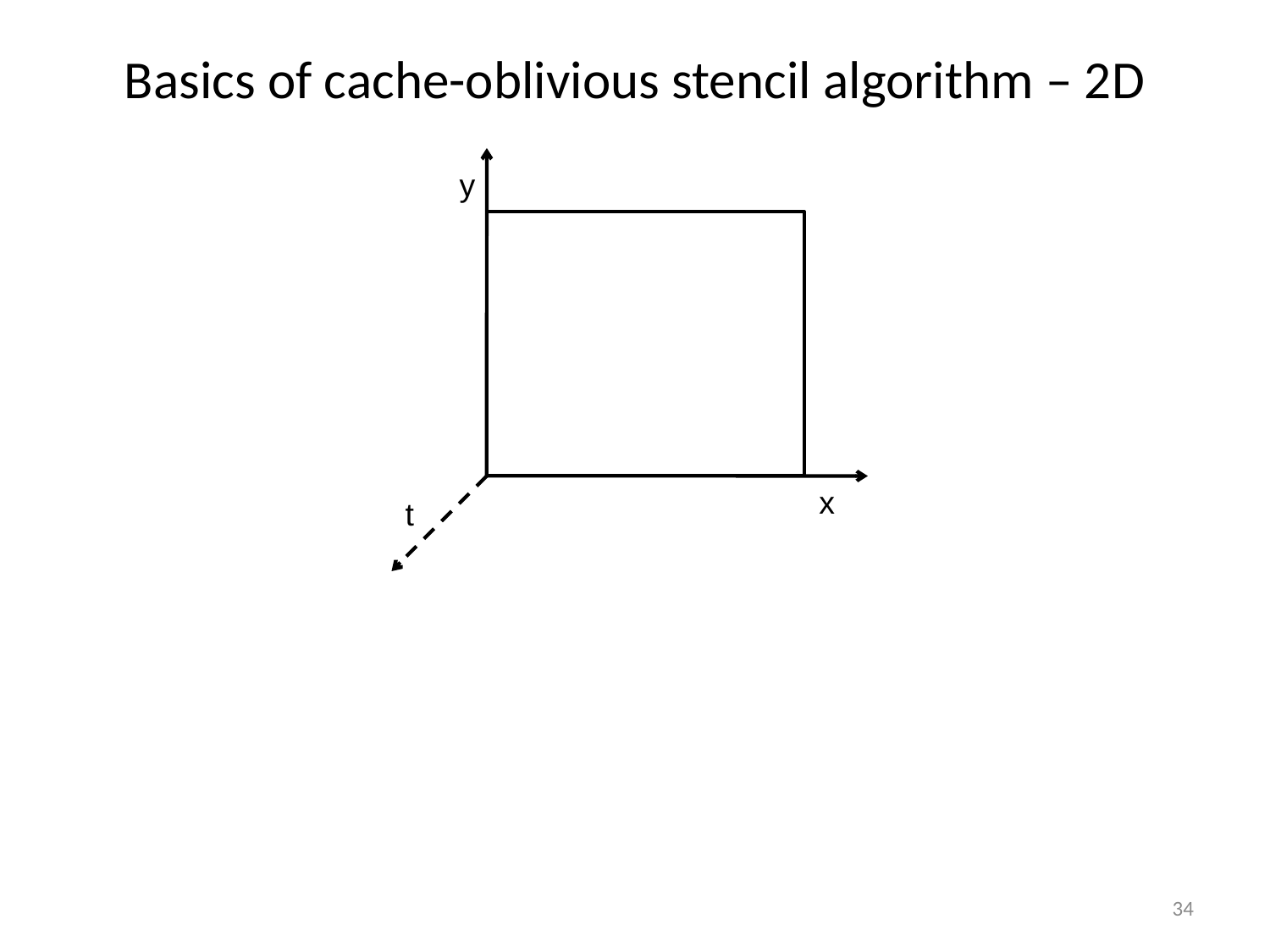

# Basics of cache-oblivious stencil algorithm – 2D
y

x
t
34